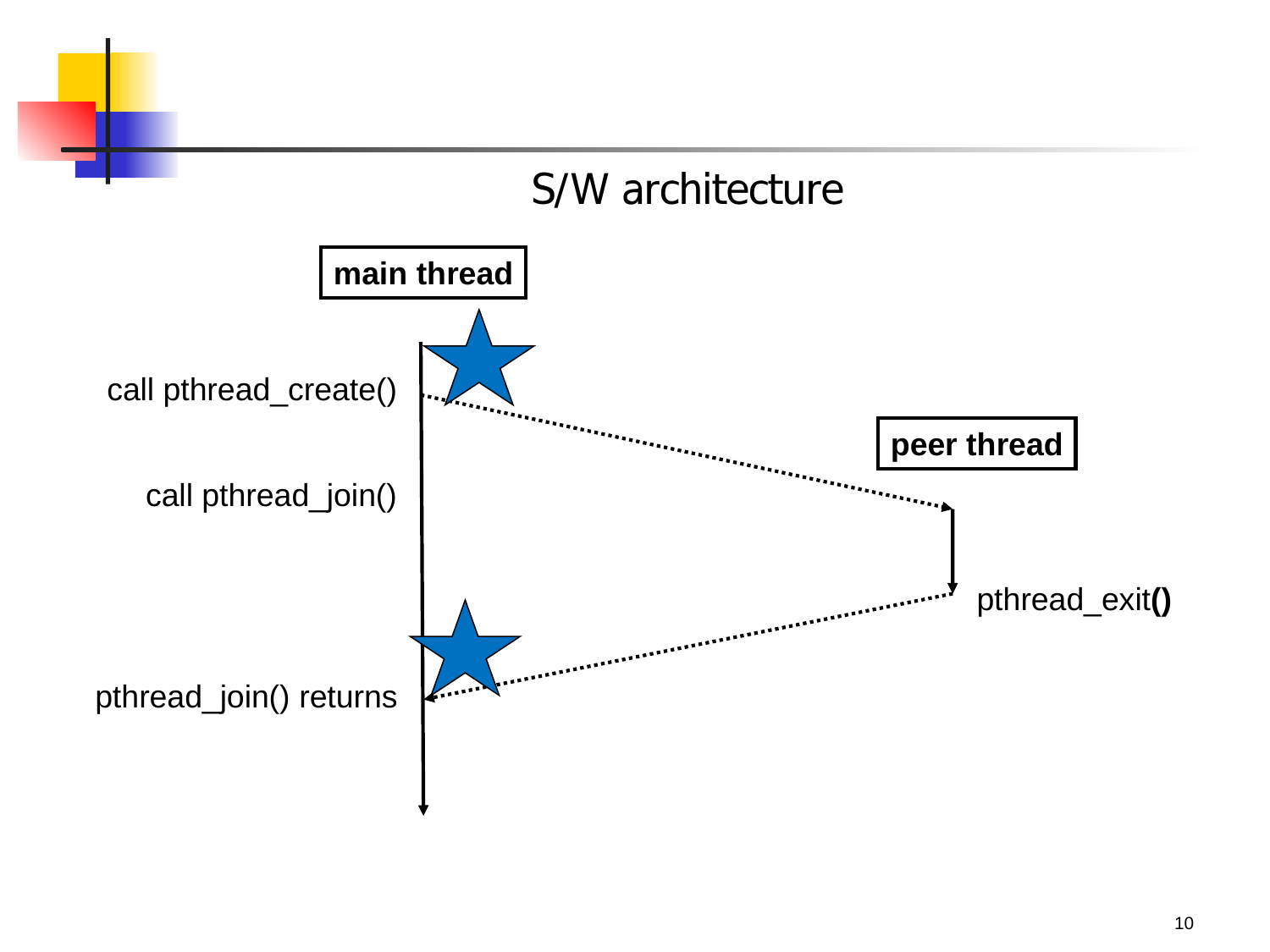

S/W architecture
main thread

call pthread_create()

peer thread
call pthread_join()

pthread_exit()

pthread_join() returns
10